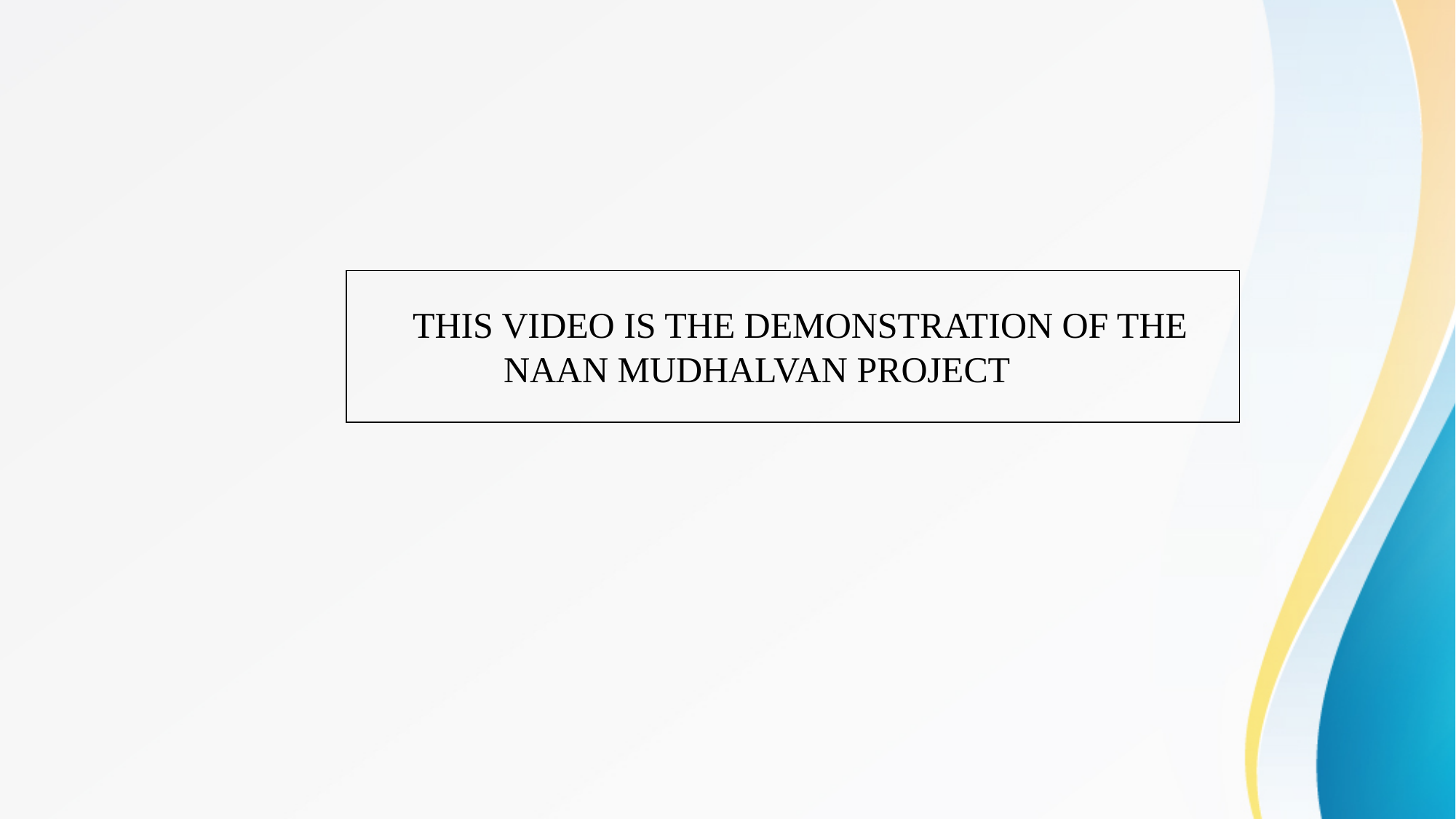

|  |
| --- |
                       THIS VIDEO IS THE DEMONSTRATION OF THE
                                 NAAN MUDHALVAN PROJECT